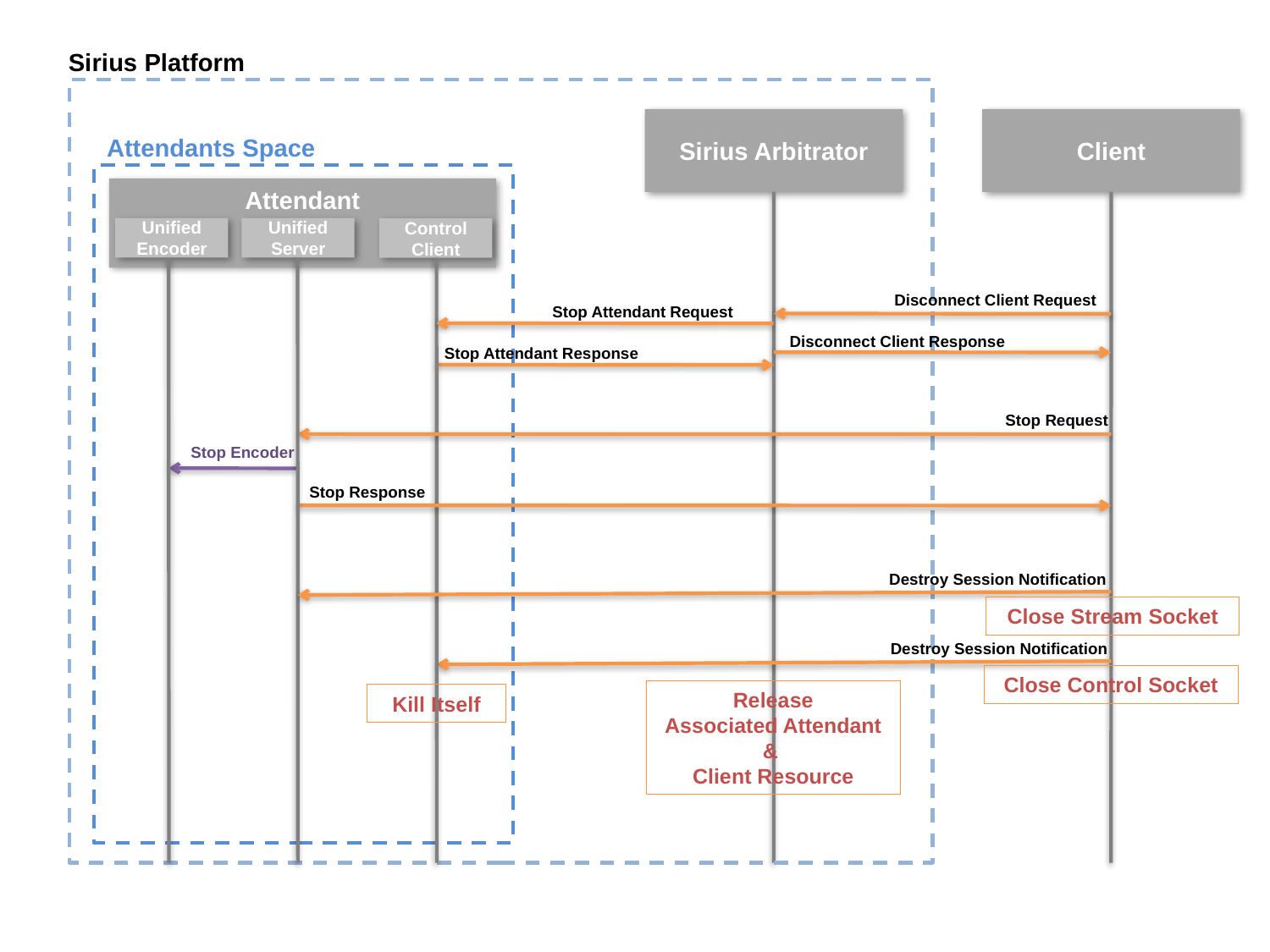

Sirius Platform

Sirius Arbitrator
Client
Attendants Space

Attendant

Unified Encoder
Unified Server
Control
Client
Disconnect Client Request
Stop Attendant Request
Disconnect Client Response
Stop Attendant Response
Stop Request
Stop Encoder
Stop Response
Destroy Session Notification
Close Stream Socket
Destroy Session Notification
Close Control Socket
Release
 Associated Attendant
&
Client Resource
Kill Itself